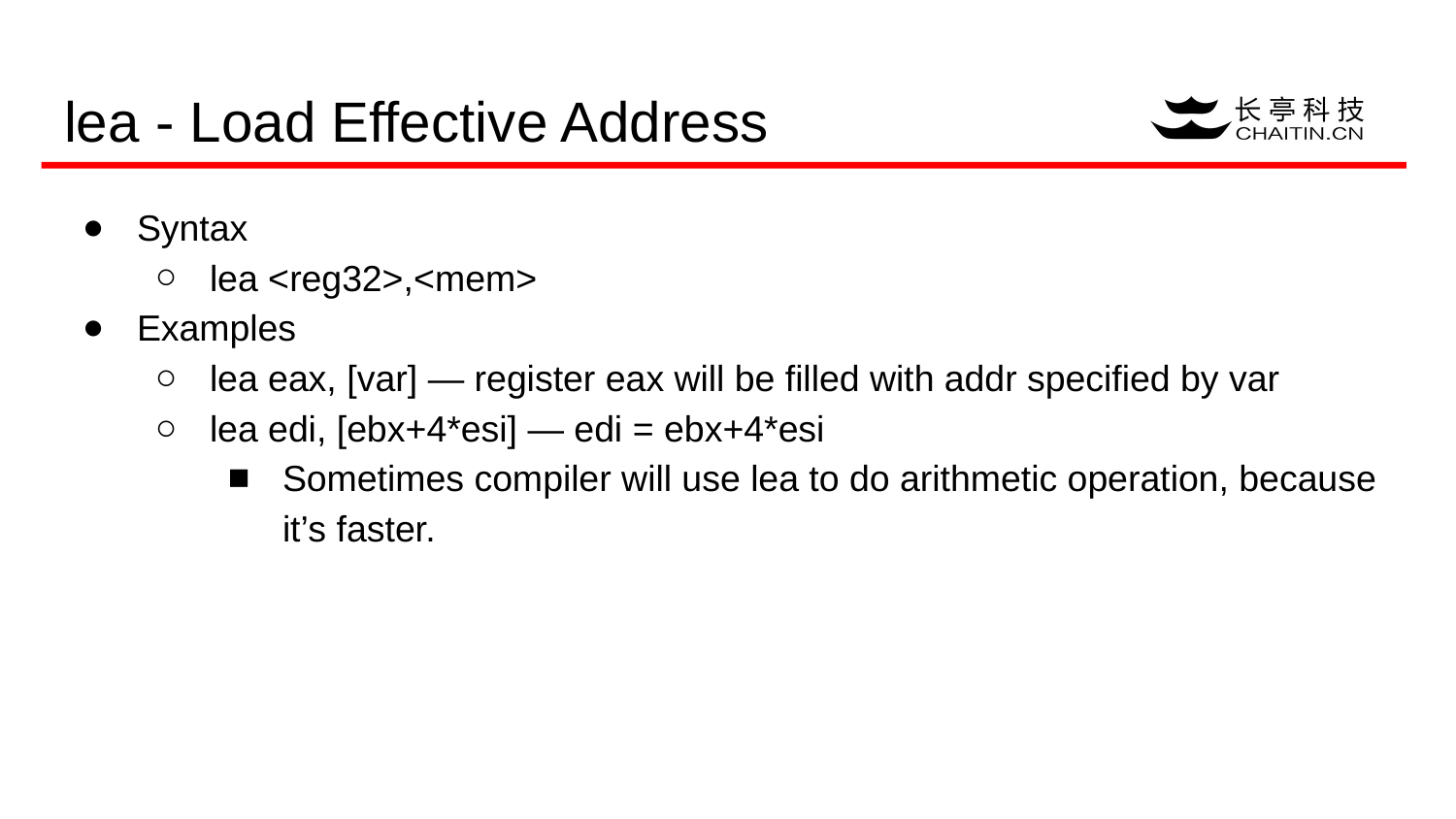

# lea - Load Effective Address
Syntax
lea <reg32>,<mem>
Examples
lea eax, [var] — register eax will be filled with addr specified by var
lea edi, [ebx+4*esi] — edi = ebx+4*esi
Sometimes compiler will use lea to do arithmetic operation, because it’s faster.